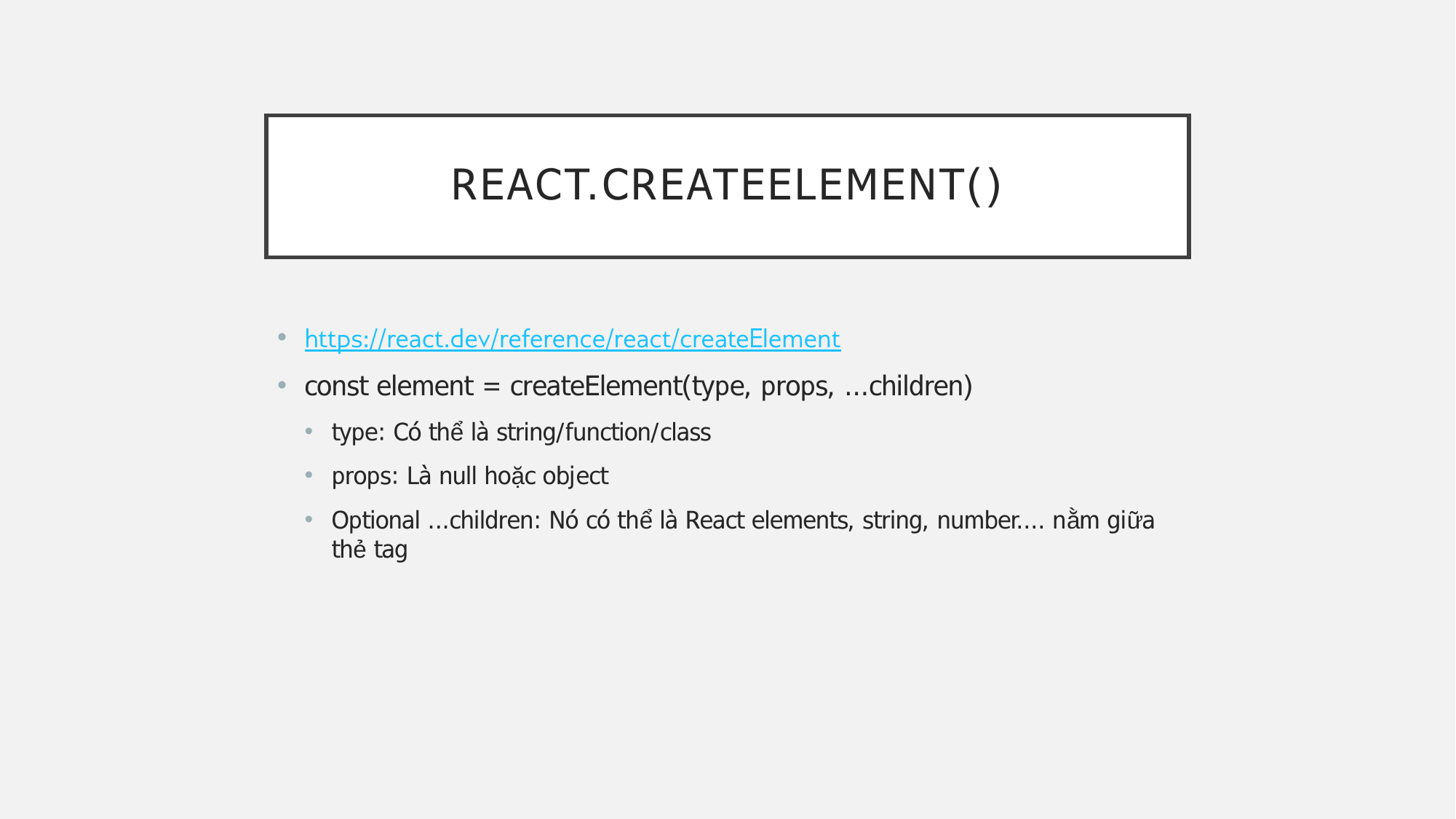

# React.createElement()
https://react.dev/reference/react/createElement
const element = createElement(type, props, ...children)
type: Có thể là string/function/class
props: Là null hoặc object
Optional ...children: Nó có thể là React elements, string, number.... nằm giữa thẻ tag